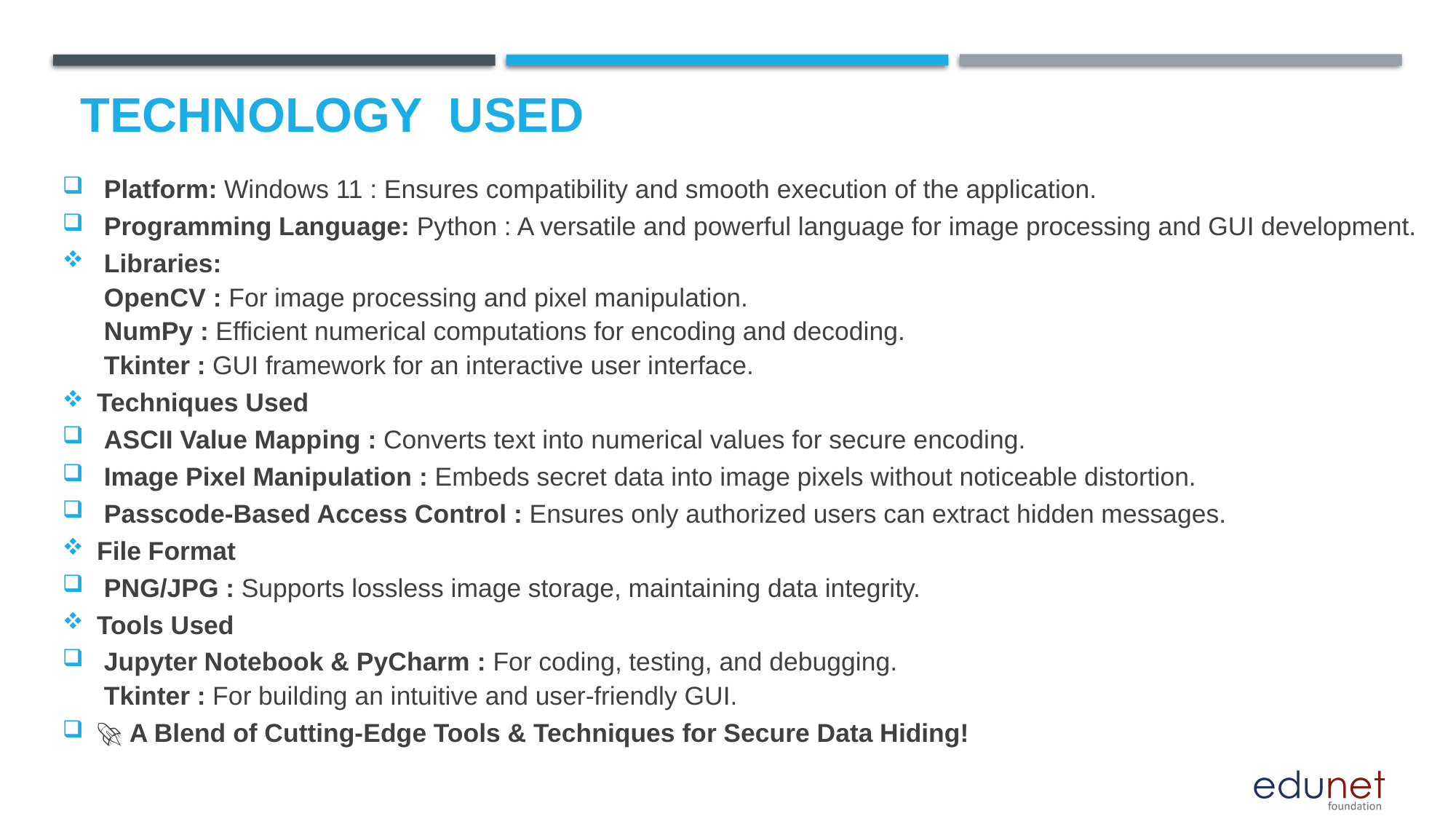

# Technology  used
 Platform: Windows 11 : Ensures compatibility and smooth execution of the application.
 Programming Language: Python : A versatile and powerful language for image processing and GUI development.
 Libraries:
 OpenCV : For image processing and pixel manipulation.
 NumPy : Efficient numerical computations for encoding and decoding.
 Tkinter : GUI framework for an interactive user interface.
Techniques Used
 ASCII Value Mapping : Converts text into numerical values for secure encoding.
 Image Pixel Manipulation : Embeds secret data into image pixels without noticeable distortion.
 Passcode-Based Access Control : Ensures only authorized users can extract hidden messages.
File Format
 PNG/JPG : Supports lossless image storage, maintaining data integrity.
Tools Used
 Jupyter Notebook & PyCharm : For coding, testing, and debugging.
 Tkinter : For building an intuitive and user-friendly GUI.
🚀 A Blend of Cutting-Edge Tools & Techniques for Secure Data Hiding!